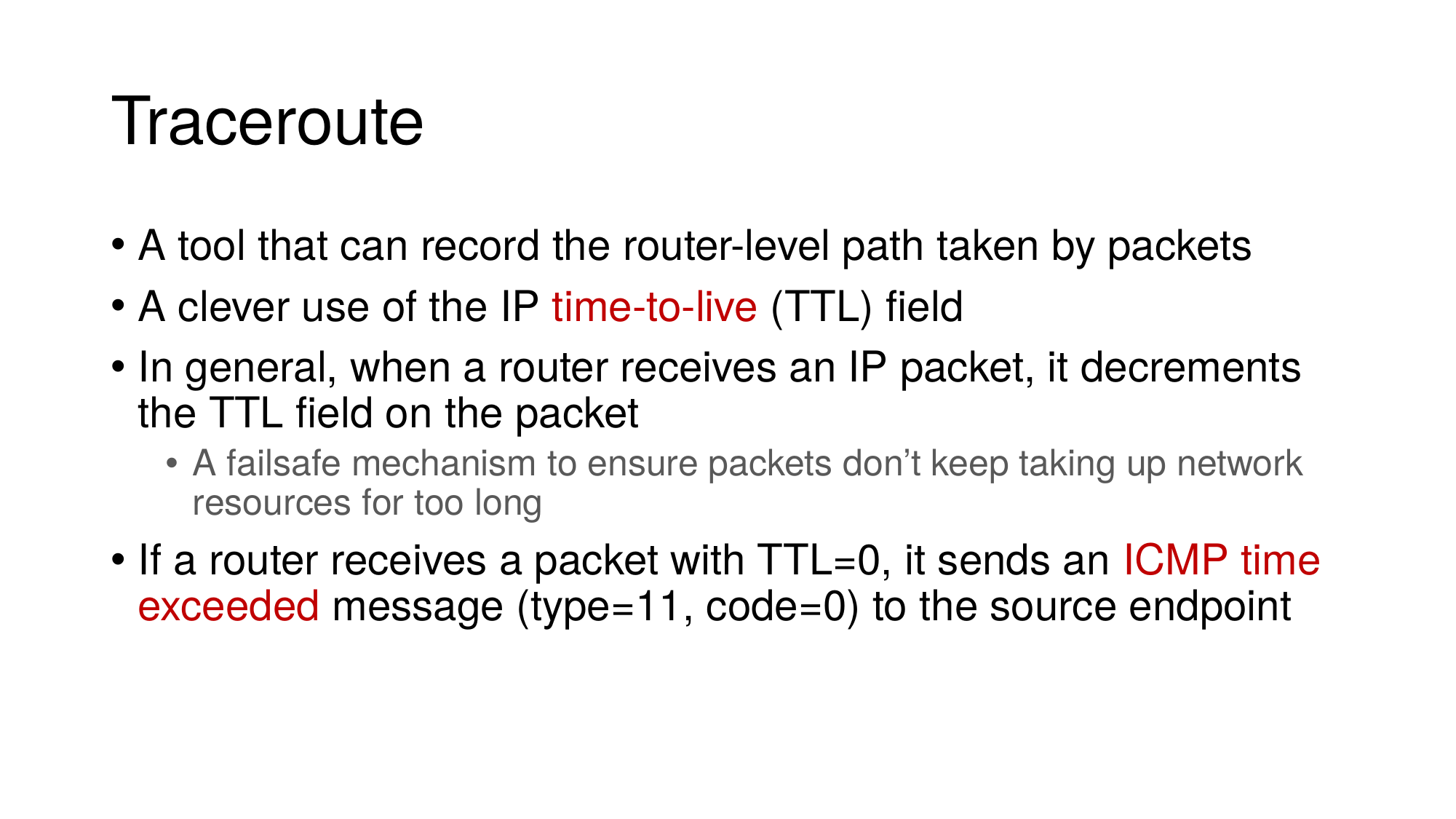

# Traceroute
A tool that can record the router-level path taken by packets
A clever use of the IP time-to-live (TTL) field
In general, when a router receives an IP packet, it decrements the TTL field on the packet
A failsafe mechanism to ensure packets don’t keep taking up network resources for too long
If a router receives a packet with TTL=0, it sends an ICMP time exceeded message (type=11, code=0) to the source endpoint